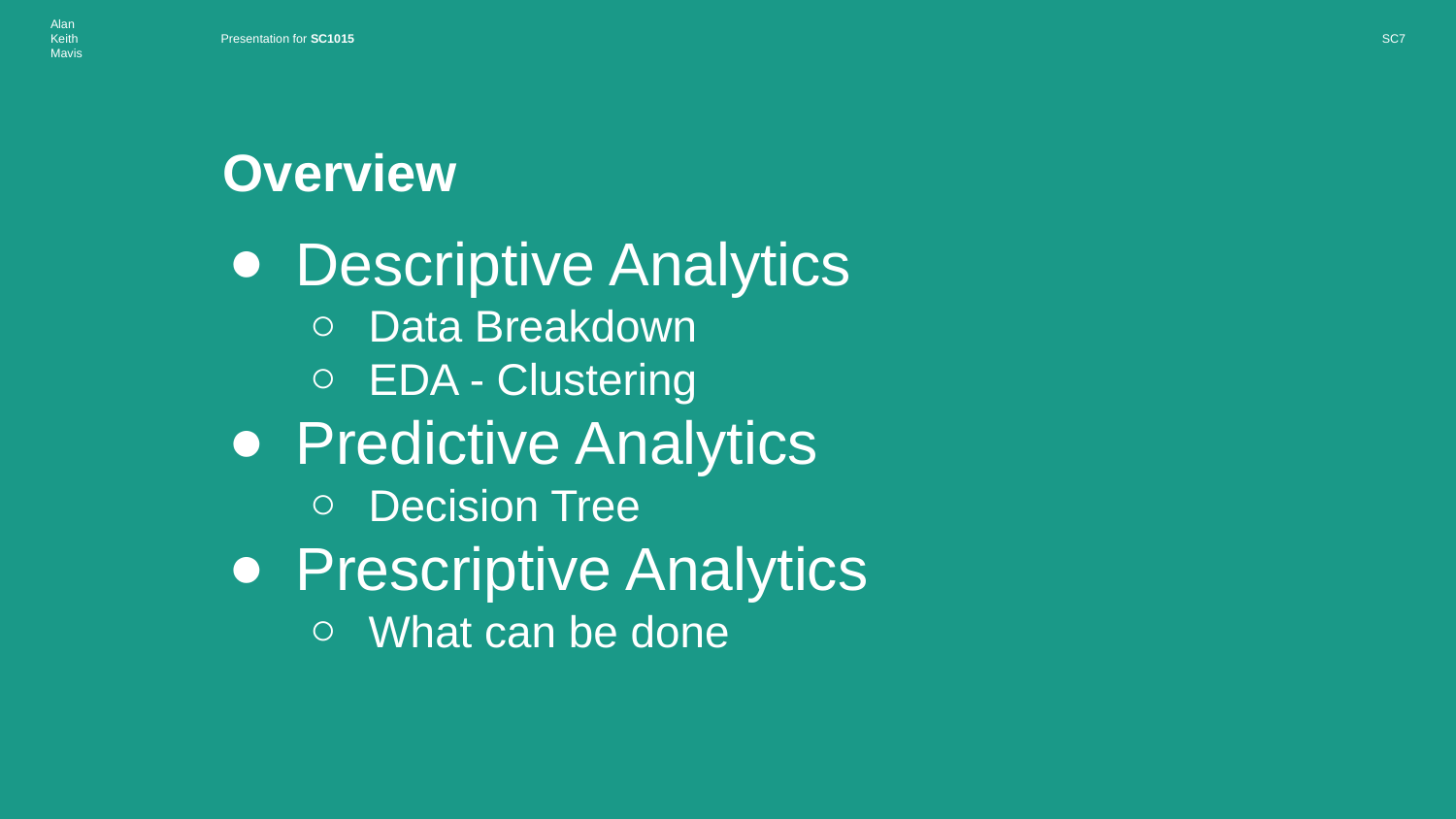

# Overview
Descriptive Analytics
Data Breakdown
EDA - Clustering
Predictive Analytics
Decision Tree
Prescriptive Analytics
What can be done